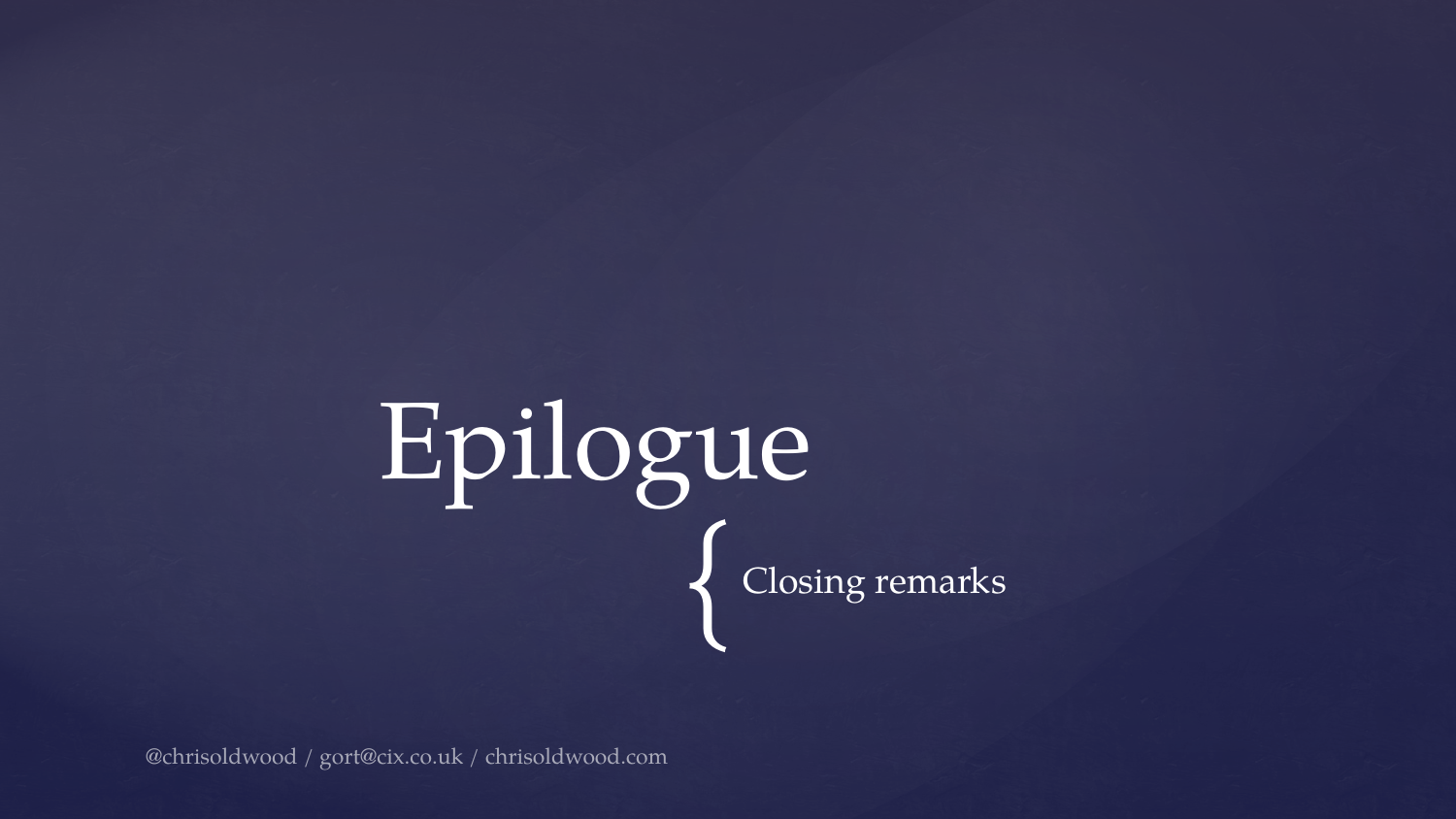

# Epilogue
Closing remarks
@chrisoldwood / gort@cix.co.uk / chrisoldwood.com